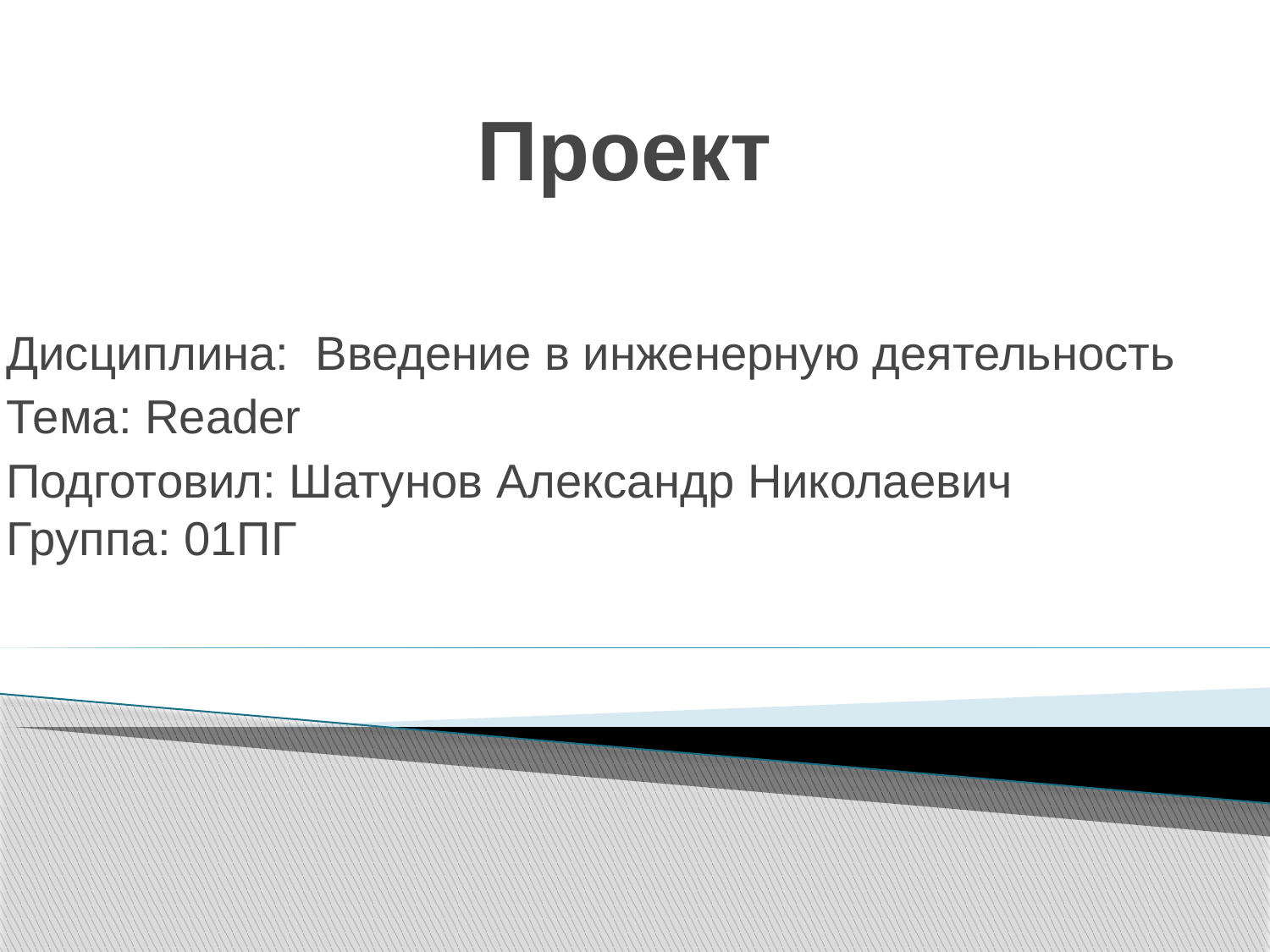

# Проект
Дисциплина:  Введение в инженерную деятельность
Тема: Reader
Подготовил: Шатунов Александр Николаевич
Группа: 01ПГ